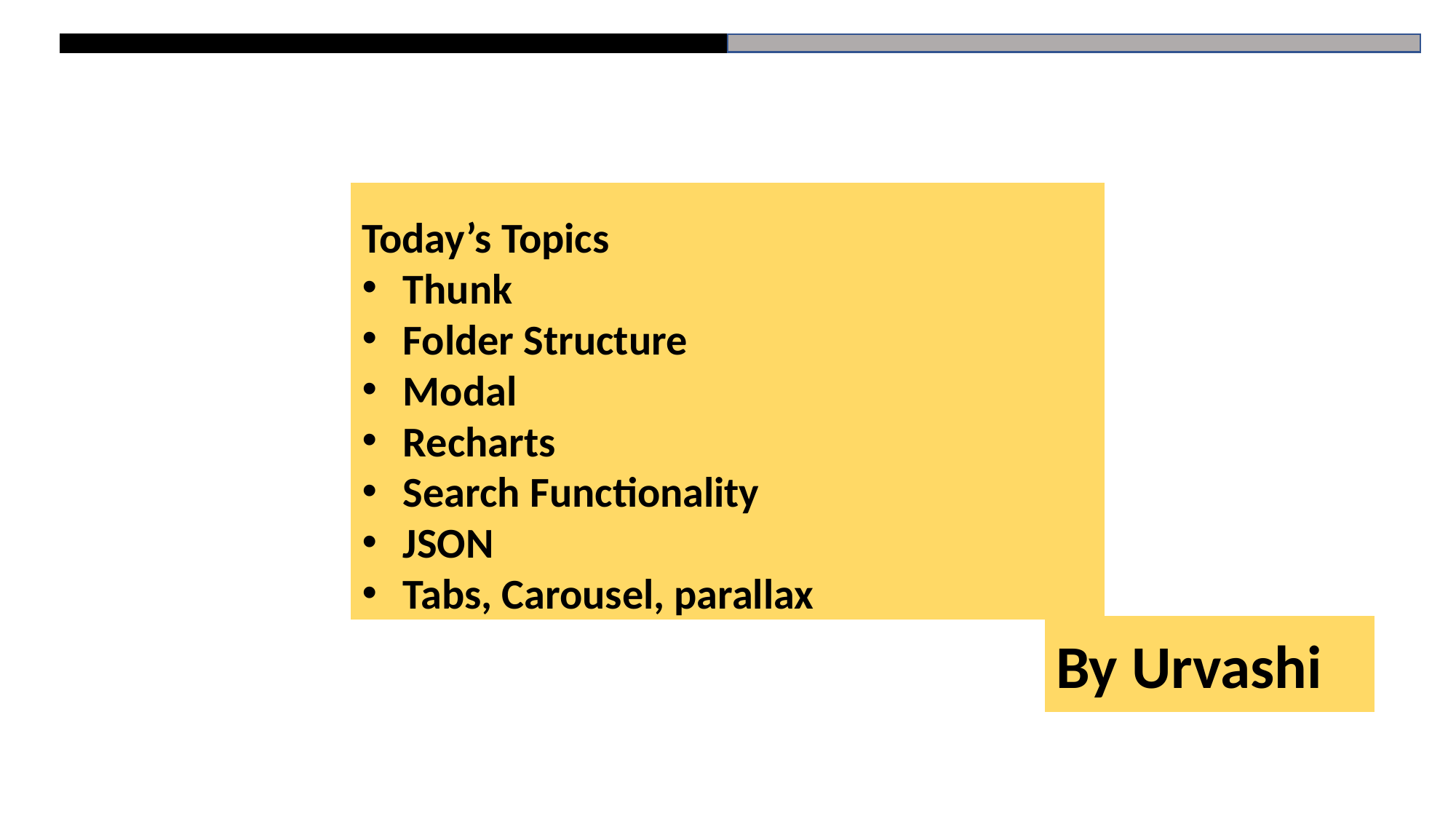

Today’s Topics
Thunk
Folder Structure
Modal
Recharts
Search Functionality
JSON
Tabs, Carousel, parallax

# HTML
By Urvashi